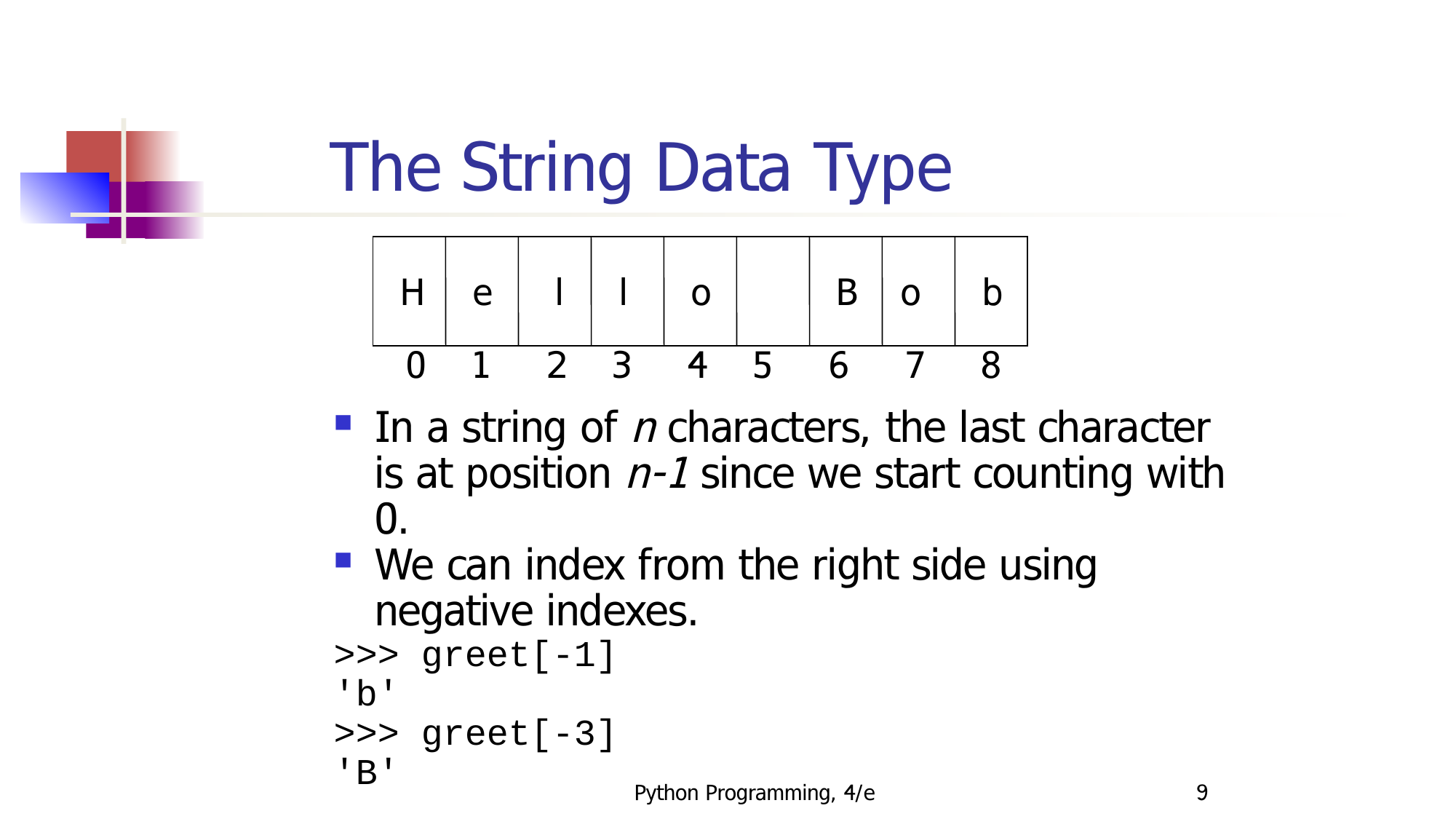

The String Data Type

H
e
l
l
o
B
o
b
  0    1     2    3     4    5     6     7     8
In a string of n characters, the last character is at position n-1 since we start counting with 0.
We can index from the right side using negative indexes.
>>> greet[-1]
'b'
>>> greet[-3]
'B'
Python Programming, 4/e
9